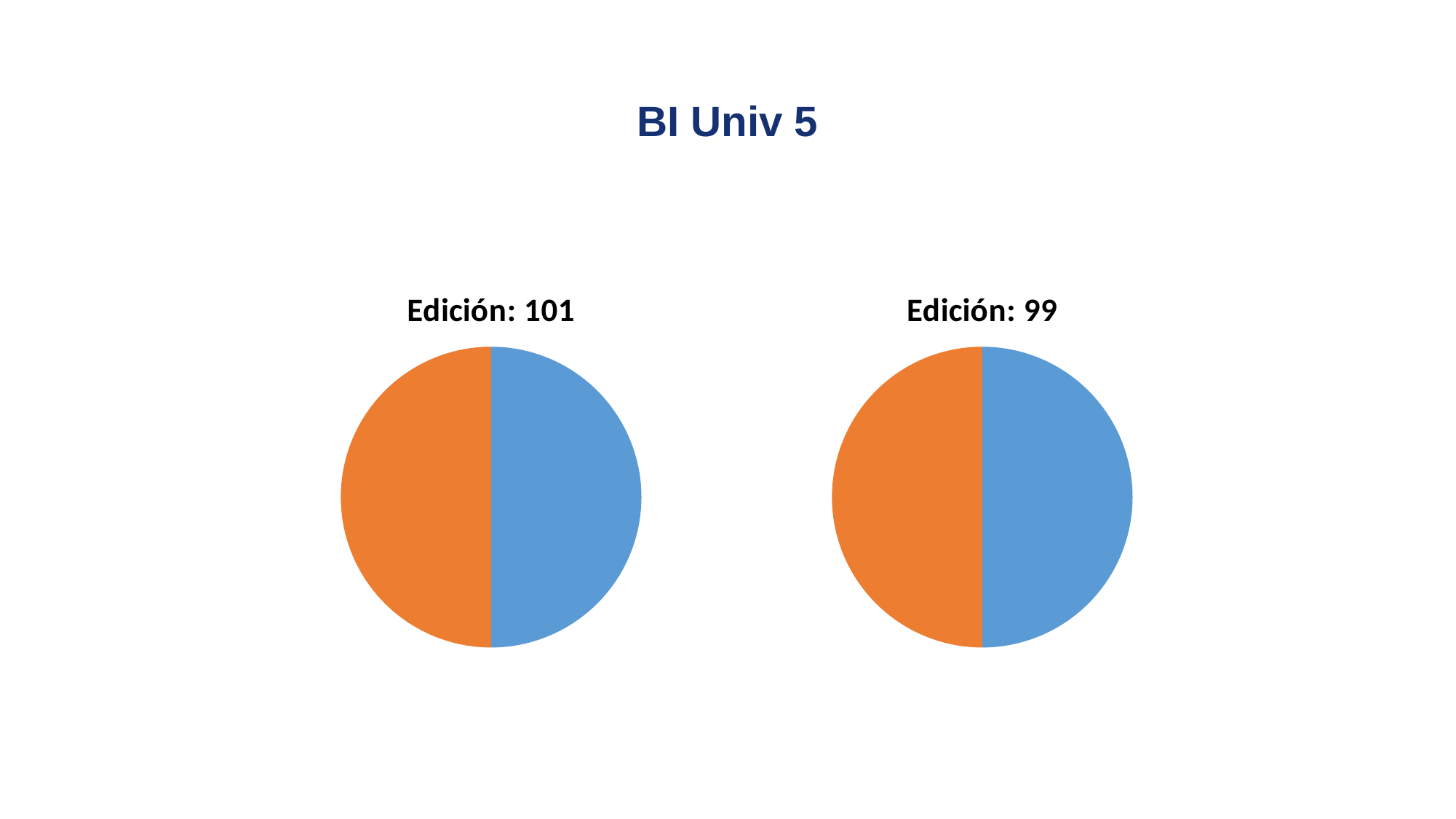

# BI Univ 5

### Chart

| Category | Edición: 101 |
|---|---|
| 14.0 | 1.0 |
| nan | 1.0 |

### Chart

| Category | Edición: 99 |
|---|---|
| 14.0 | 1.0 |
| nan | 1.0 |